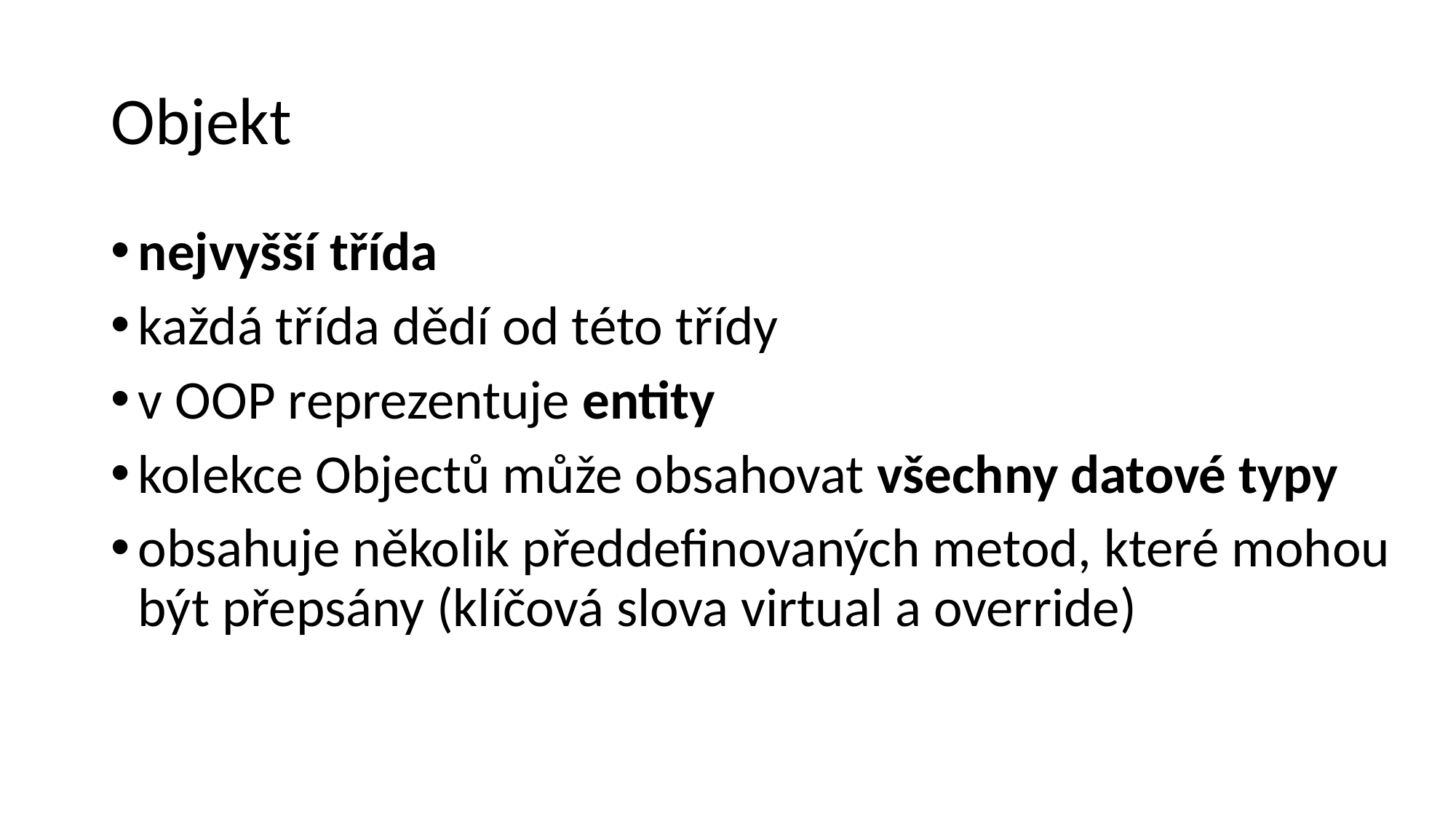

# Objekt
nejvyšší třída
každá třída dědí od této třídy
v OOP reprezentuje entity
kolekce Objectů může obsahovat všechny datové typy
obsahuje několik předdefinovaných metod, které mohou být přepsány (klíčová slova virtual a override)